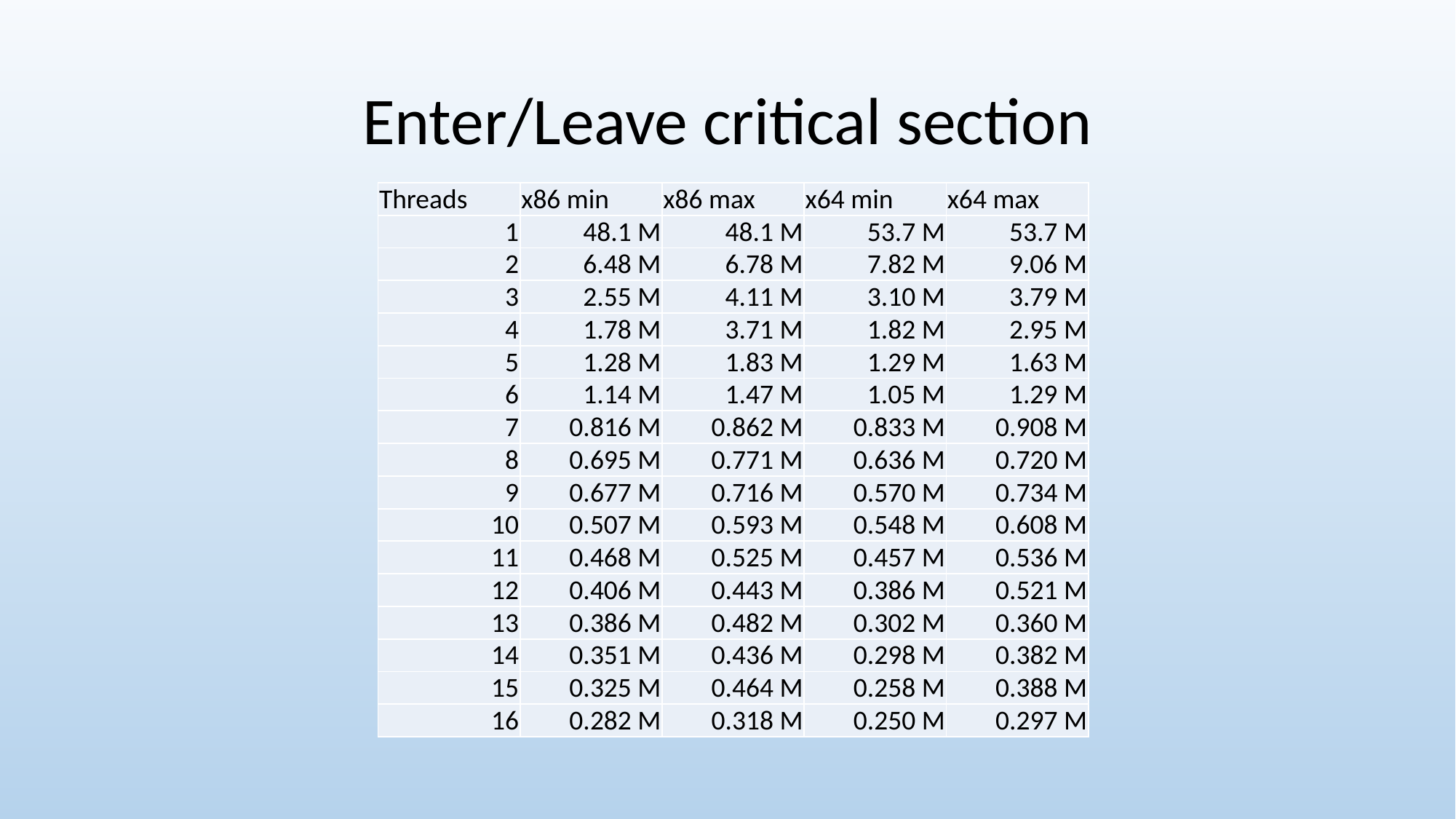

# Enter/Leave critical section
| Threads | x86 min | x86 max | x64 min | x64 max |
| --- | --- | --- | --- | --- |
| 1 | 48.1 M | 48.1 M | 53.7 M | 53.7 M |
| 2 | 6.48 M | 6.78 M | 7.82 M | 9.06 M |
| 3 | 2.55 M | 4.11 M | 3.10 M | 3.79 M |
| 4 | 1.78 M | 3.71 M | 1.82 M | 2.95 M |
| 5 | 1.28 M | 1.83 M | 1.29 M | 1.63 M |
| 6 | 1.14 M | 1.47 M | 1.05 M | 1.29 M |
| 7 | 0.816 M | 0.862 M | 0.833 M | 0.908 M |
| 8 | 0.695 M | 0.771 M | 0.636 M | 0.720 M |
| 9 | 0.677 M | 0.716 M | 0.570 M | 0.734 M |
| 10 | 0.507 M | 0.593 M | 0.548 M | 0.608 M |
| 11 | 0.468 M | 0.525 M | 0.457 M | 0.536 M |
| 12 | 0.406 M | 0.443 M | 0.386 M | 0.521 M |
| 13 | 0.386 M | 0.482 M | 0.302 M | 0.360 M |
| 14 | 0.351 M | 0.436 M | 0.298 M | 0.382 M |
| 15 | 0.325 M | 0.464 M | 0.258 M | 0.388 M |
| 16 | 0.282 M | 0.318 M | 0.250 M | 0.297 M |